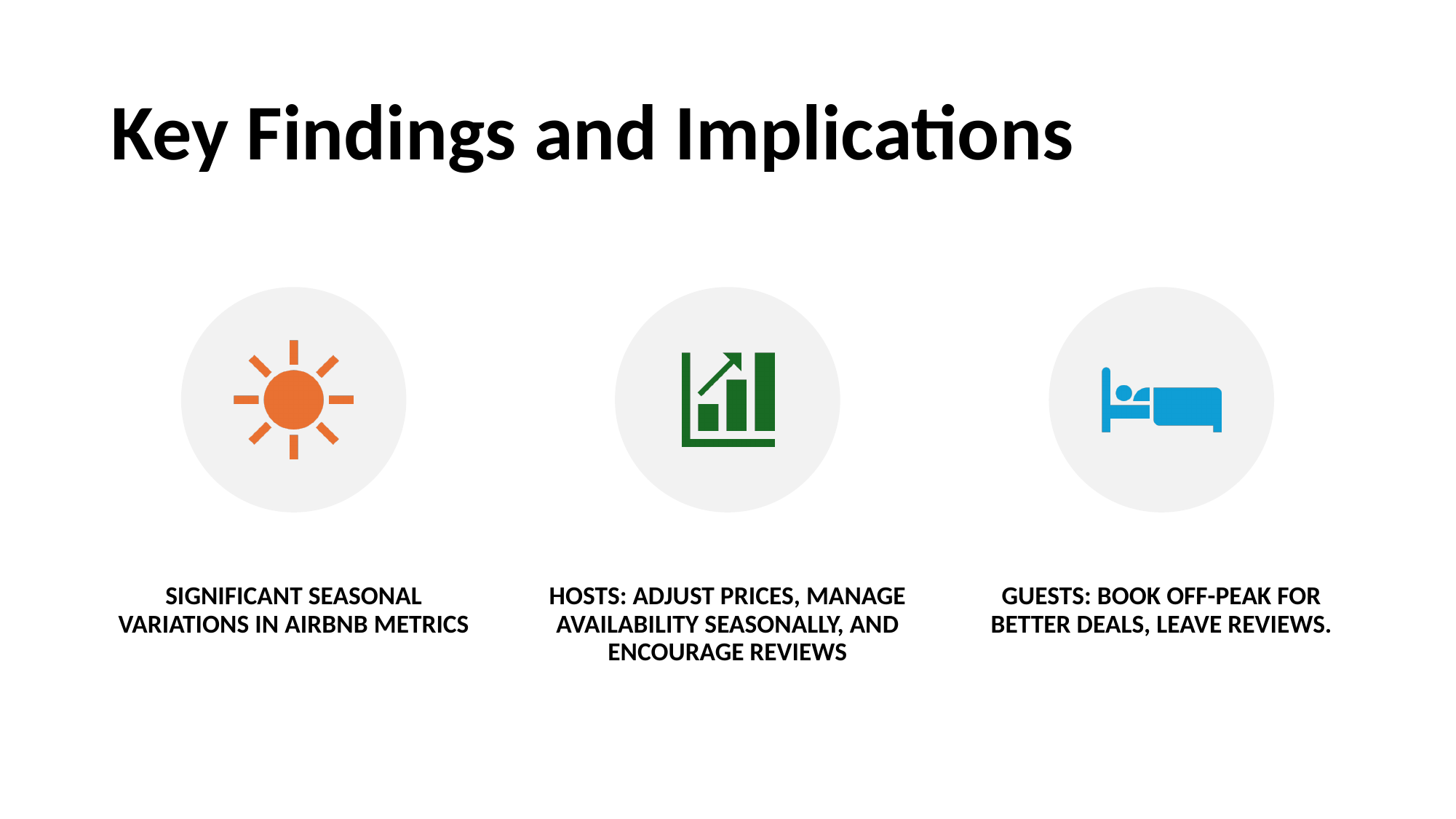

# Key Findings and Implications
Significant seasonal variations in Airbnb metrics
Hosts: Adjust prices, manage availability seasonally, and encourage reviews
Guests: Book off-peak for better deals, leave reviews.